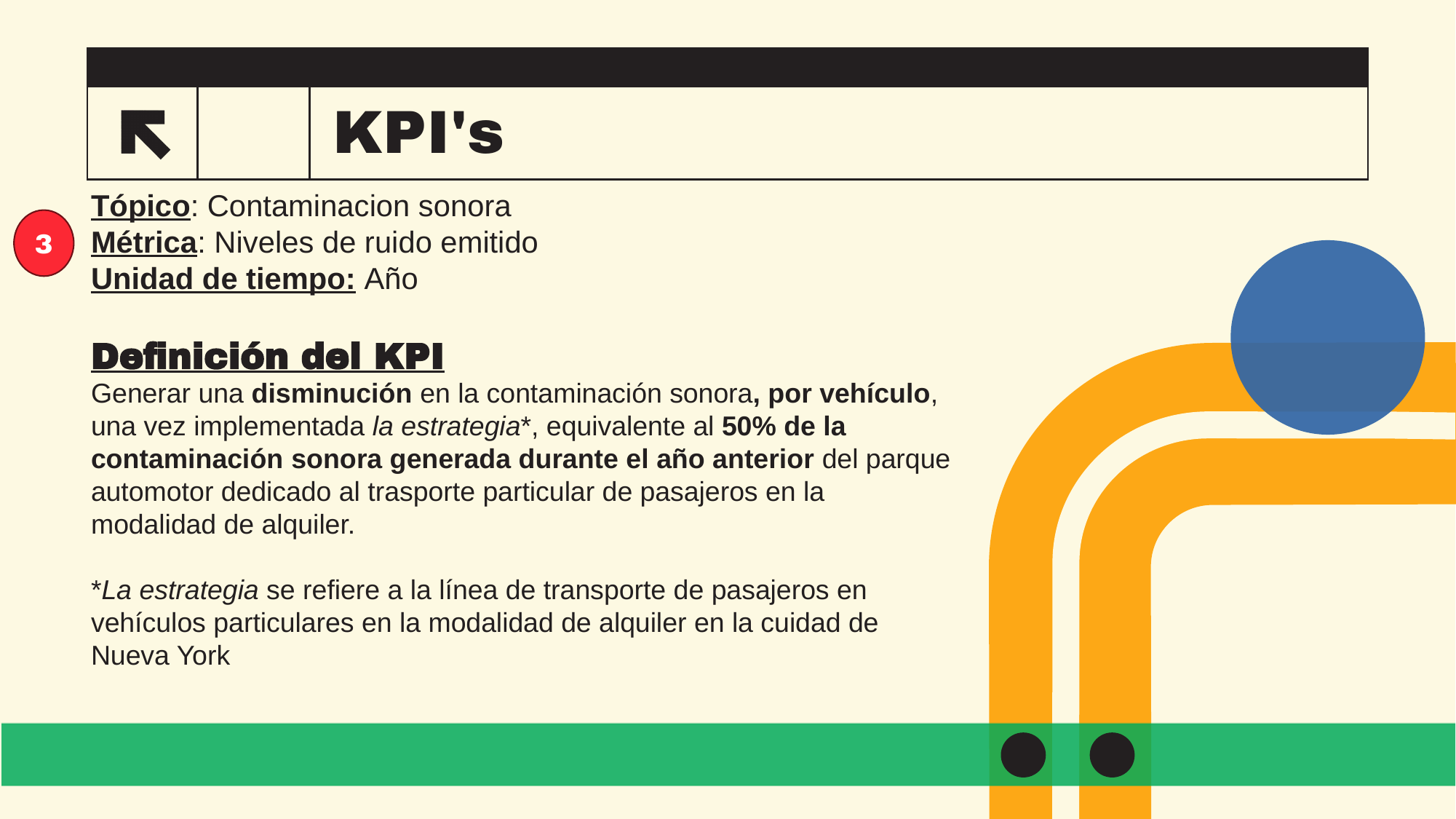

# KPI's

4.3
Tópico: Contaminacion sonora
Métrica: Niveles de ruido emitido
Unidad de tiempo: Año

Definición del KPI
Generar una disminución en la contaminación sonora, por vehículo, una vez implementada la estrategia*, equivalente al 50% de la contaminación sonora generada durante el año anterior del parque automotor dedicado al trasporte particular de pasajeros en la modalidad de alquiler.

*La estrategia se refiere a la línea de transporte de pasajeros en  vehículos particulares en la modalidad de alquiler en la cuidad de Nueva York

3